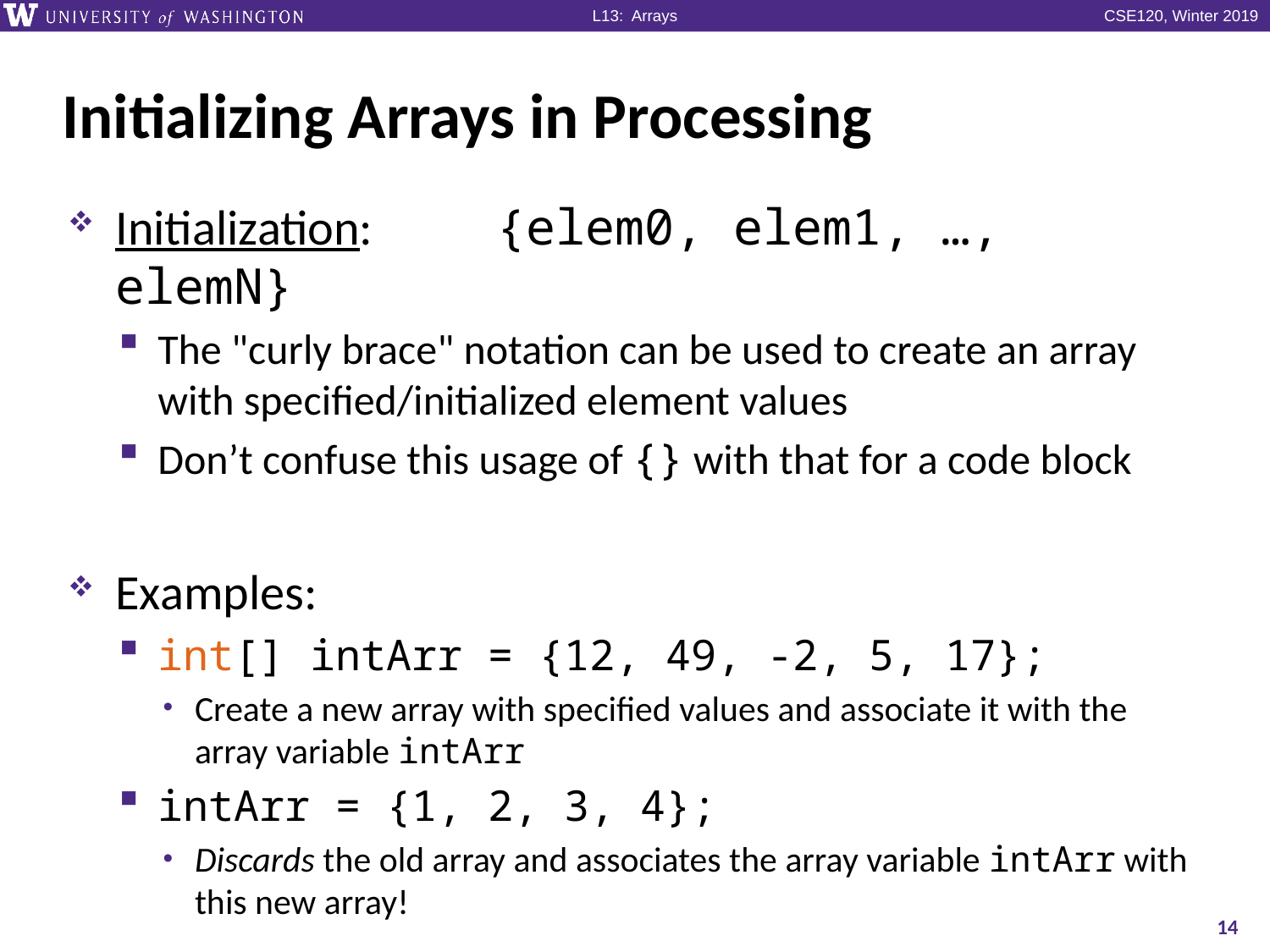

# Initializing Arrays in Processing
Initialization:	{elem0, elem1, …, elemN}
The "curly brace" notation can be used to create an array with specified/initialized element values
Don’t confuse this usage of {} with that for a code block

Examples:
int[] intArr = {12, 49, -2, 5, 17};
Create a new array with specified values and associate it with the array variable intArr
intArr = {1, 2, 3, 4};
Discards the old array and associates the array variable intArr with this new array!
14